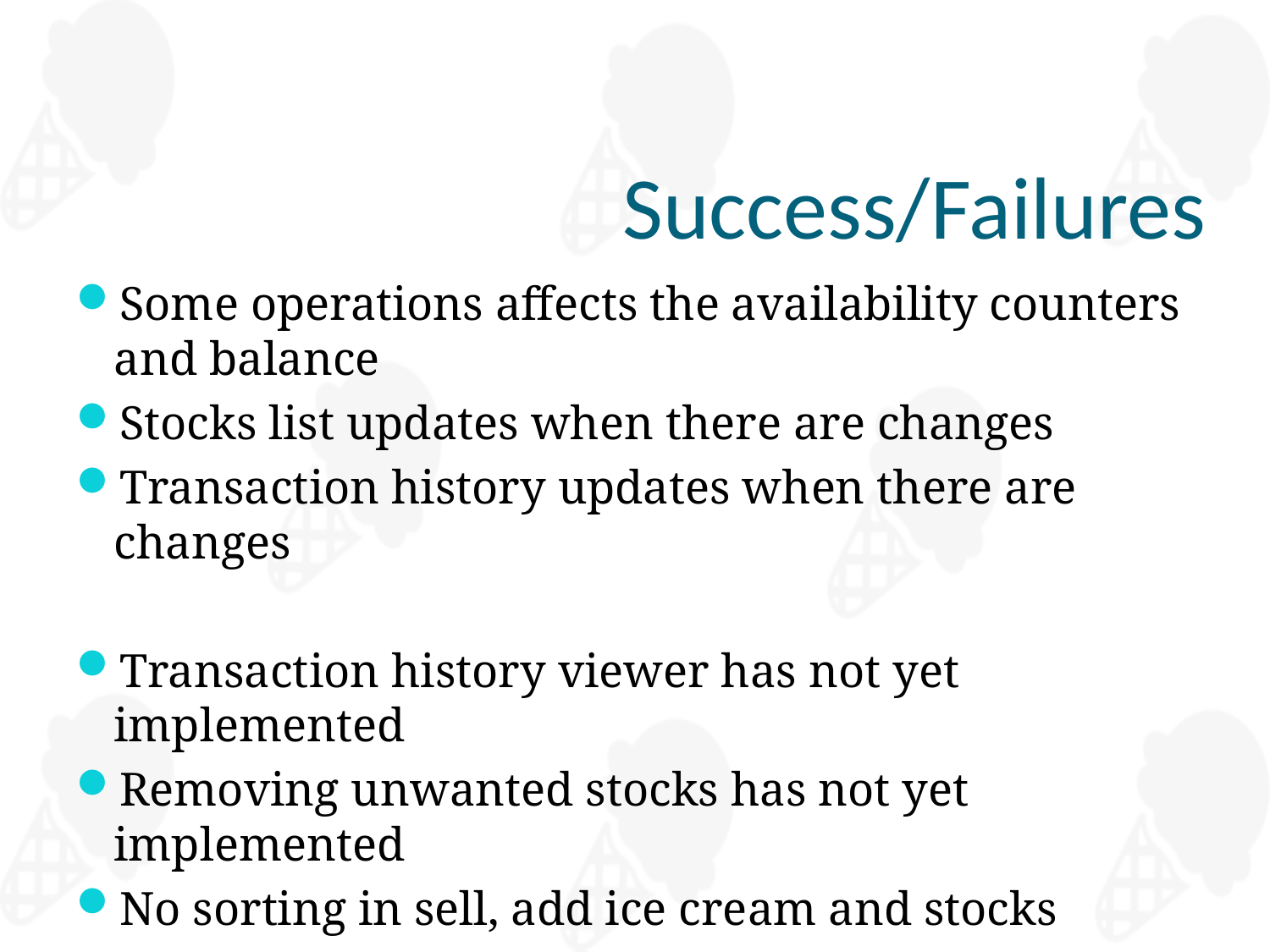

# Success/Failures
Some operations affects the availability counters and balance
Stocks list updates when there are changes
Transaction history updates when there are changes

Transaction history viewer has not yet implemented
Removing unwanted stocks has not yet implemented
No sorting in sell, add ice cream and stocks